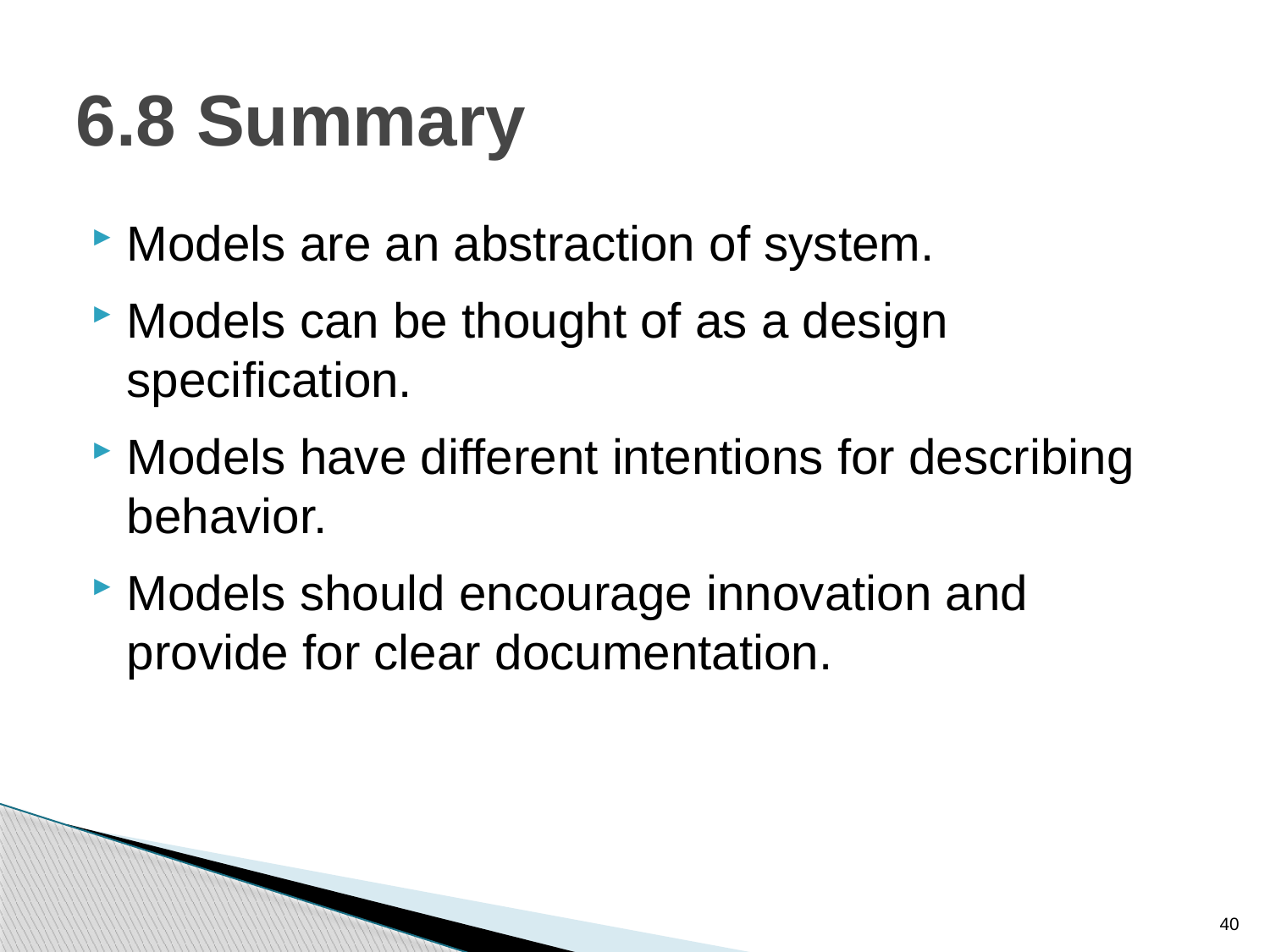

# 6.8 Summary
Models are an abstraction of system.
Models can be thought of as a design specification.
Models have different intentions for describing behavior.
Models should encourage innovation and provide for clear documentation.
40